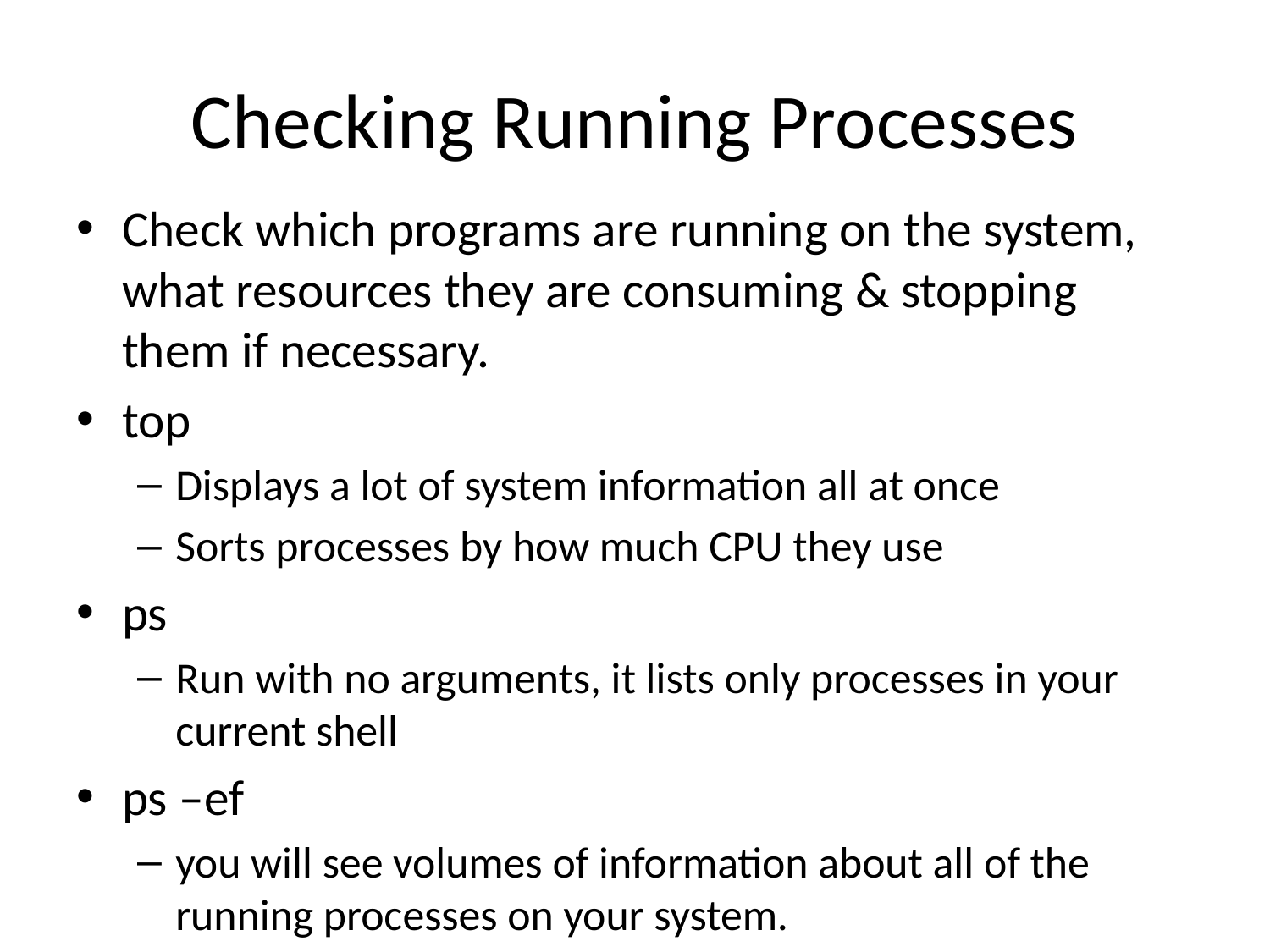

# Checking Running Processes
Check which programs are running on the system, what resources they are consuming & stopping them if necessary.
top
Displays a lot of system information all at once
Sorts processes by how much CPU they use
ps
Run with no arguments, it lists only processes in your current shell
ps –ef
you will see volumes of information about all of the running processes on your system.